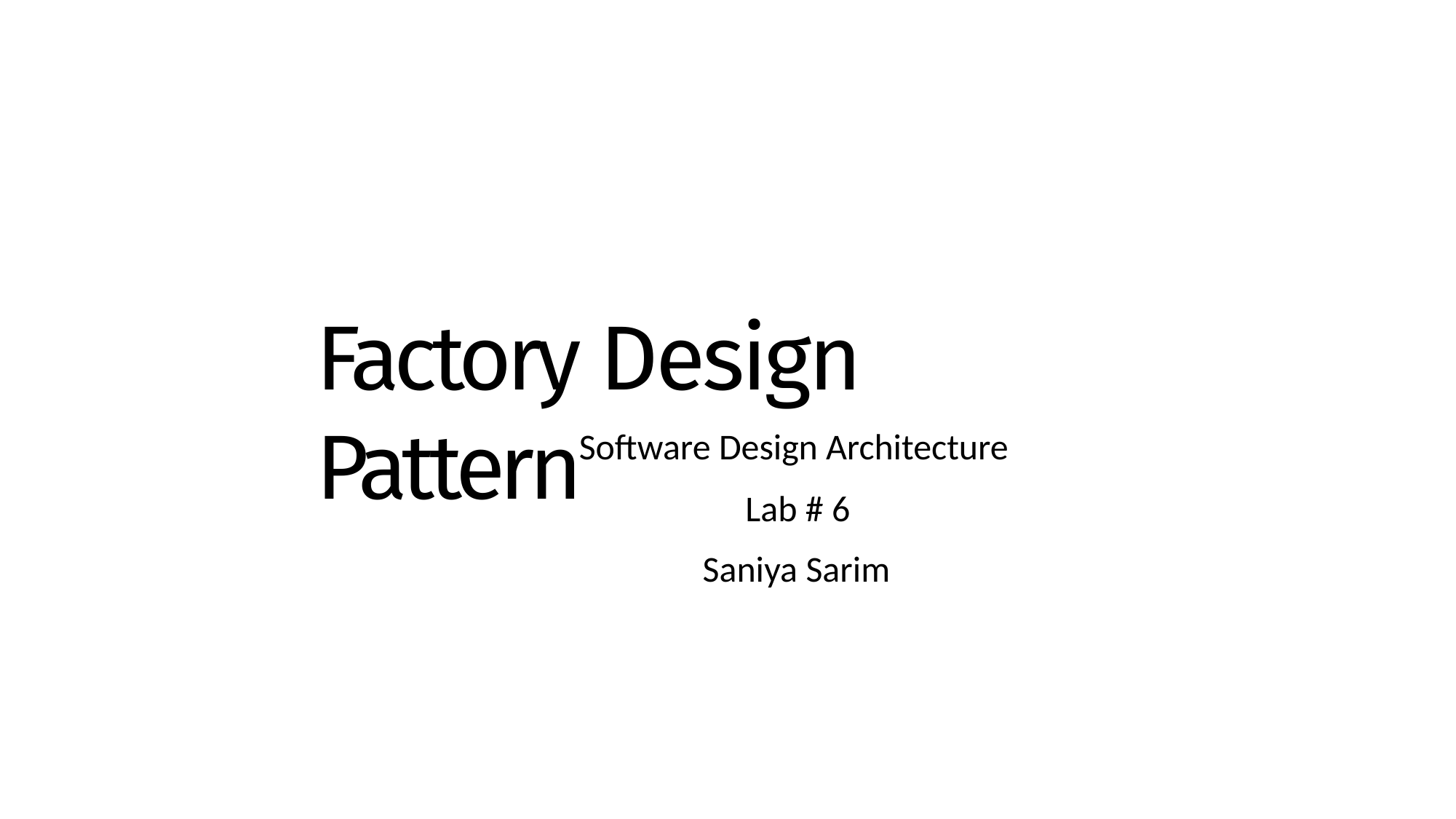

# Factory Design Pattern
Software Design Architecture
Lab # 6
Saniya Sarim